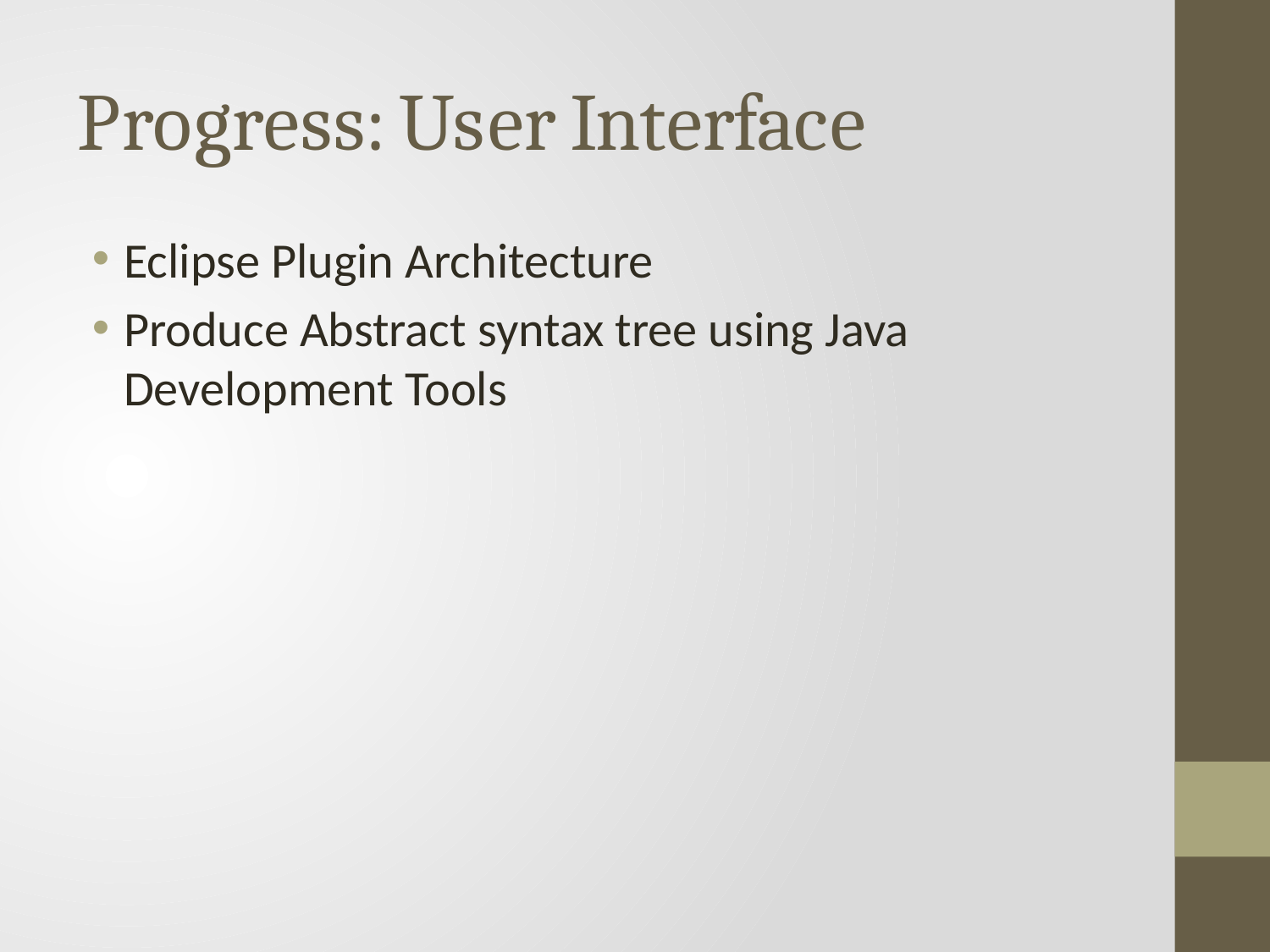

# Progress: User Interface
Eclipse Plugin Architecture
Produce Abstract syntax tree using Java Development Tools